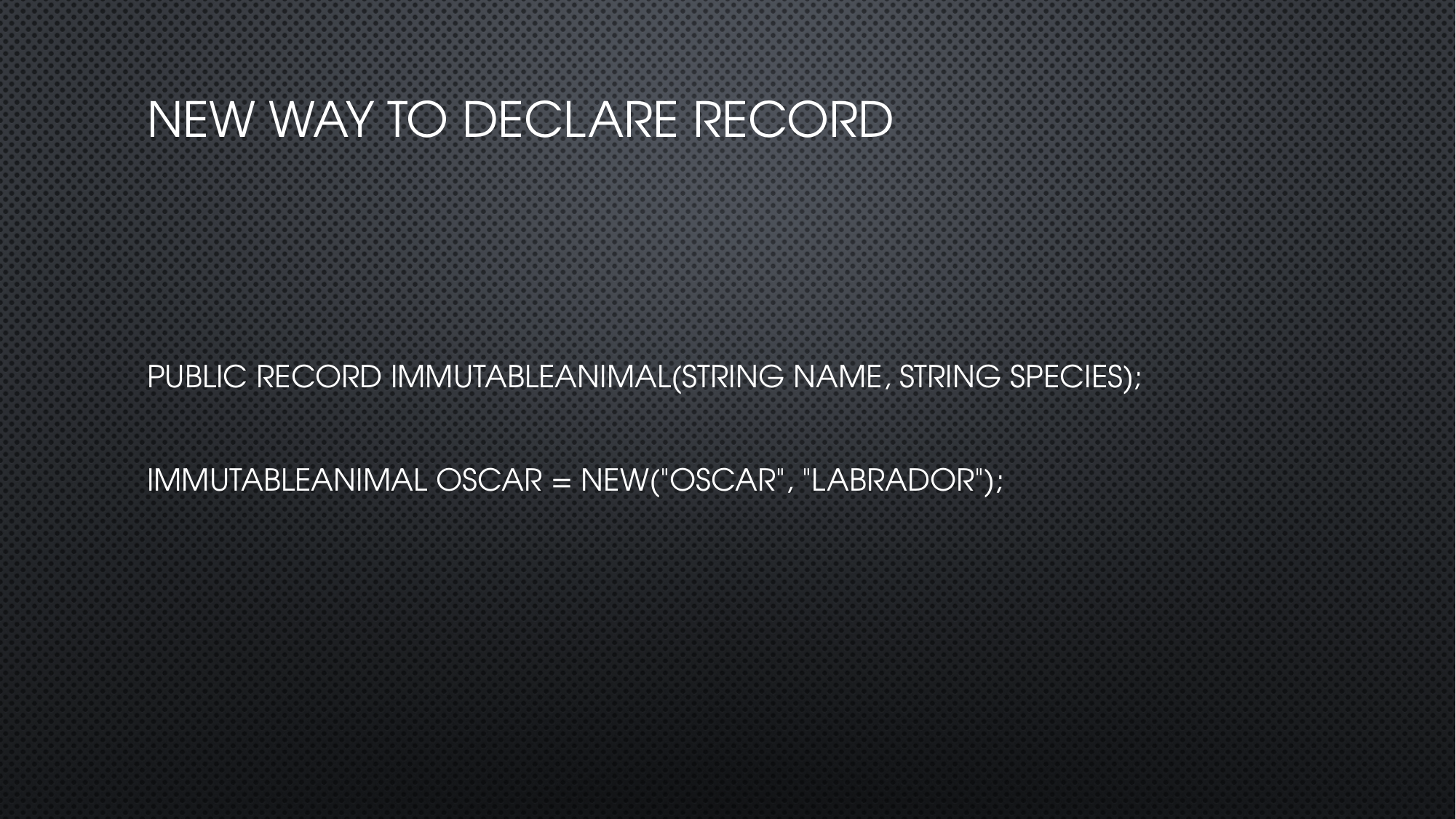

# New way to declare record
public record ImmutableAnimal(string Name, string Species);

ImmutableAnimal oscar = new("Oscar", "Labrador");